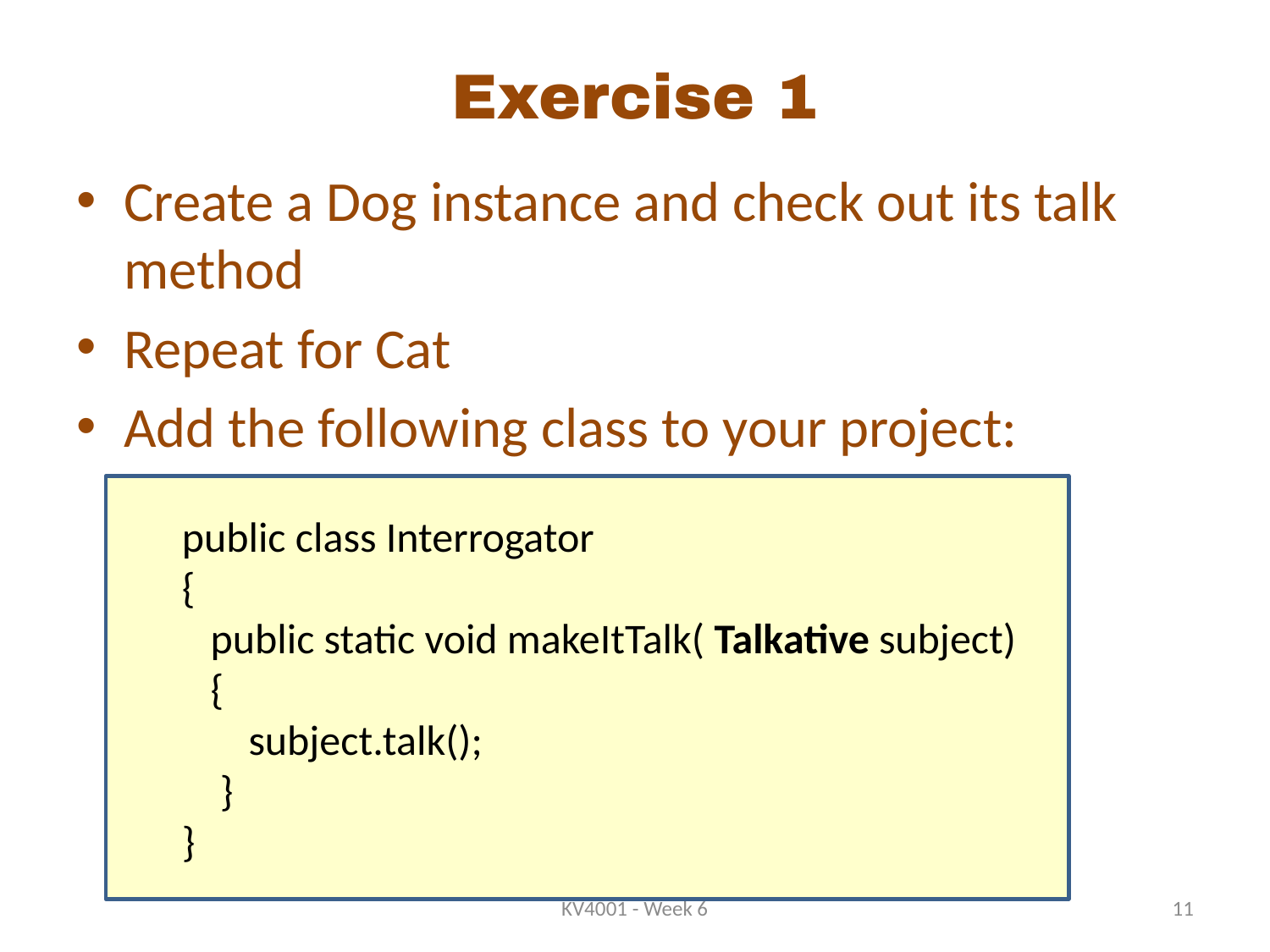

# Exercise 1
Create a Dog instance and check out its talk method
Repeat for Cat
Add the following class to your project:

public class Interrogator
{
   public static void makeItTalk( Talkative subject)
   {
       subject.talk();
    }
}
KV4001 - Week 6
11